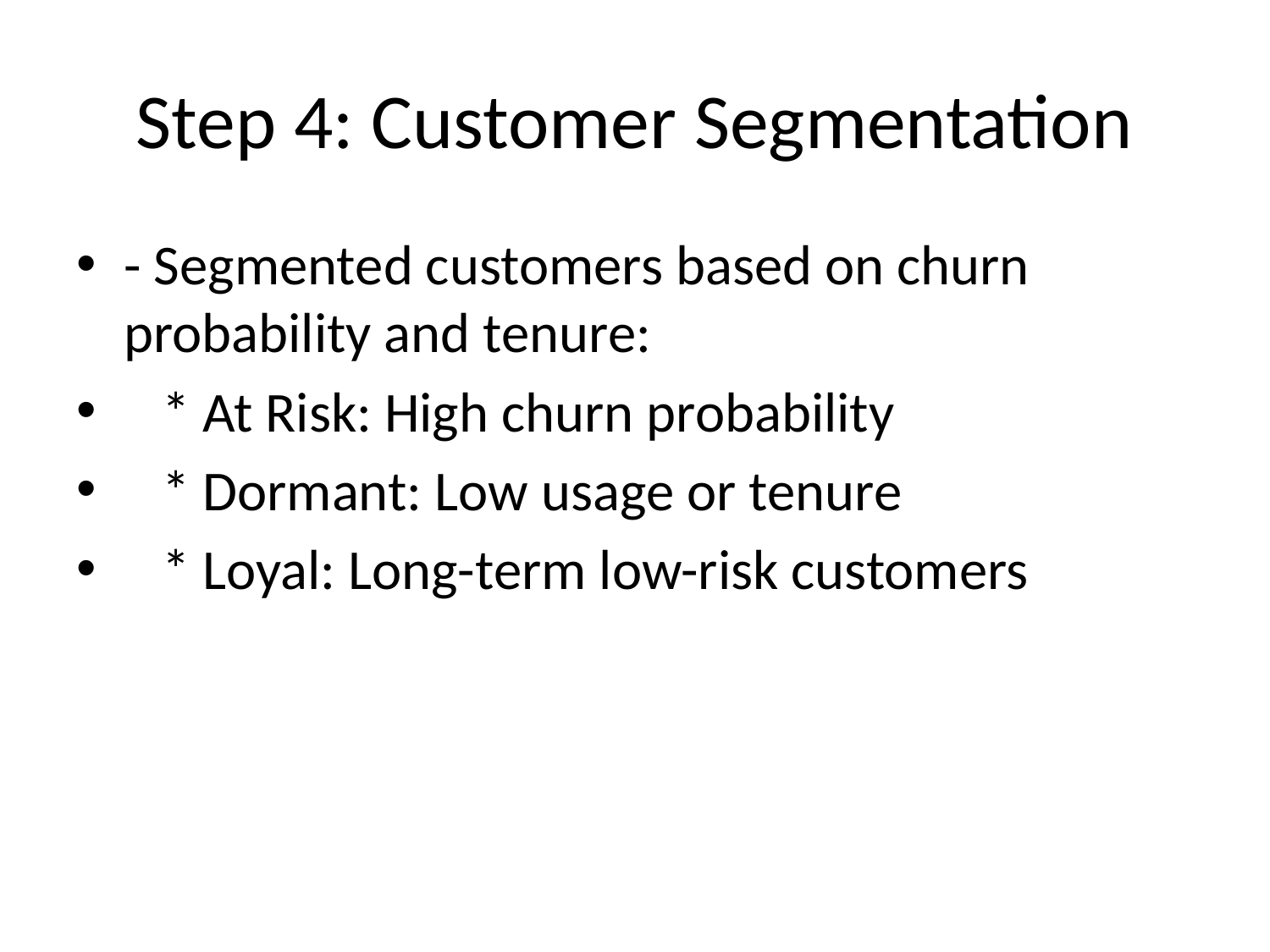

# Step 4: Customer Segmentation
- Segmented customers based on churn probability and tenure:
   * At Risk: High churn probability
   * Dormant: Low usage or tenure
   * Loyal: Long-term low-risk customers